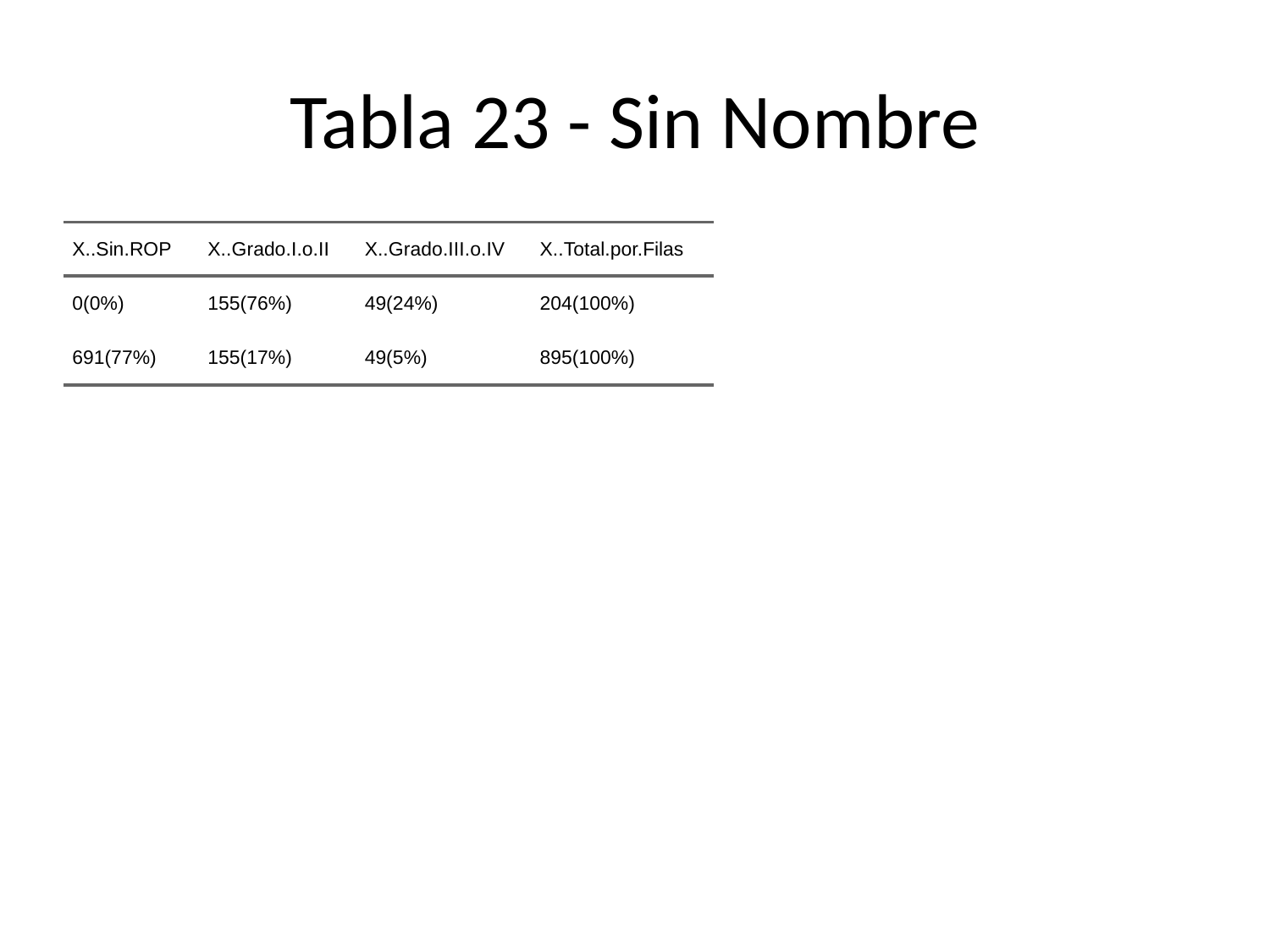

# Tabla 23 - Sin Nombre
| X..Sin.ROP | X..Grado.I.o.II | X..Grado.III.o.IV | X..Total.por.Filas |
| --- | --- | --- | --- |
| 0(0%) | 155(76%) | 49(24%) | 204(100%) |
| 691(77%) | 155(17%) | 49(5%) | 895(100%) |